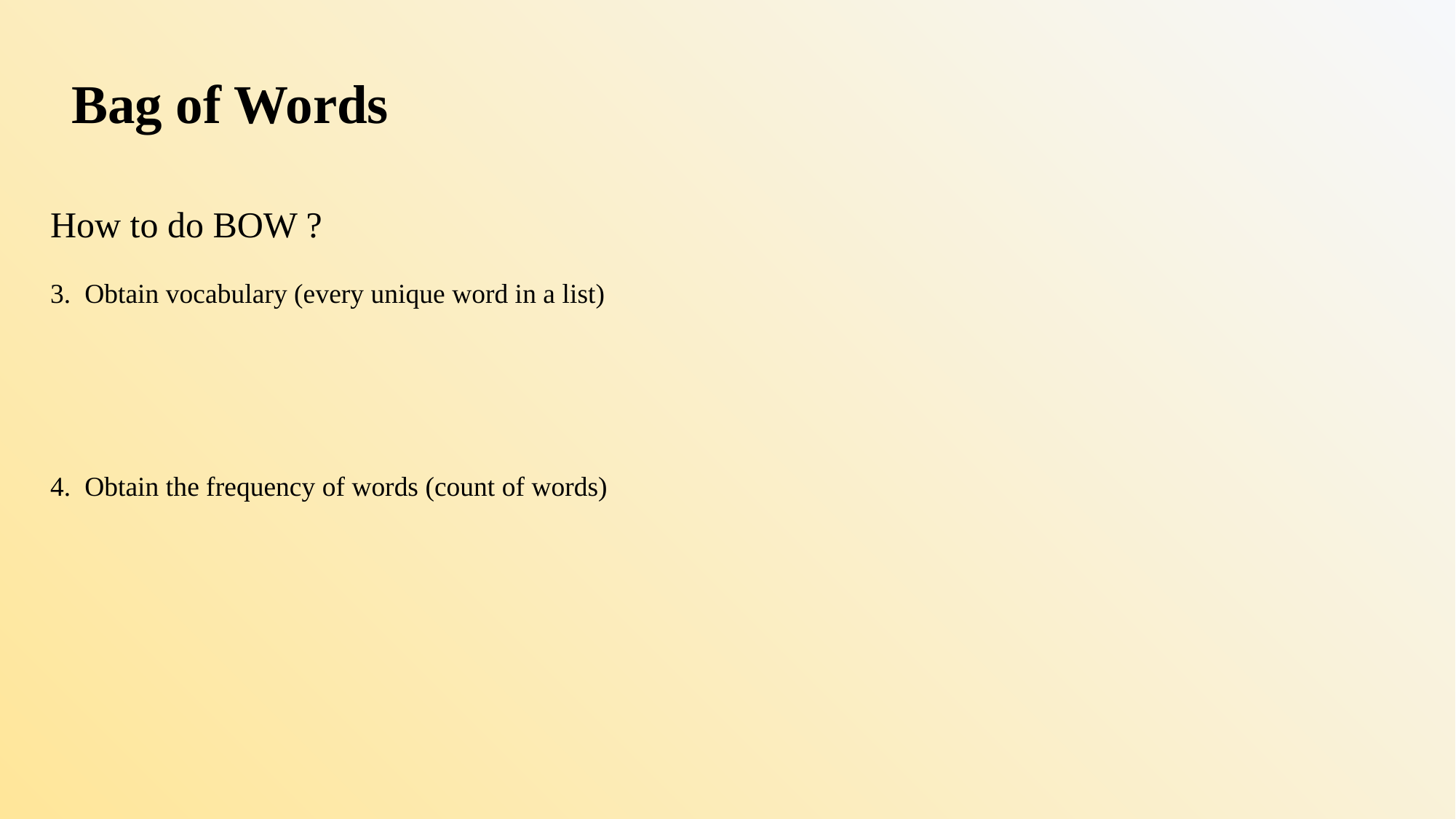

# Bag of Words
How to do BOW ?
3.  Obtain vocabulary (every unique word in a list)

4.  Obtain the frequency of words (count of words)